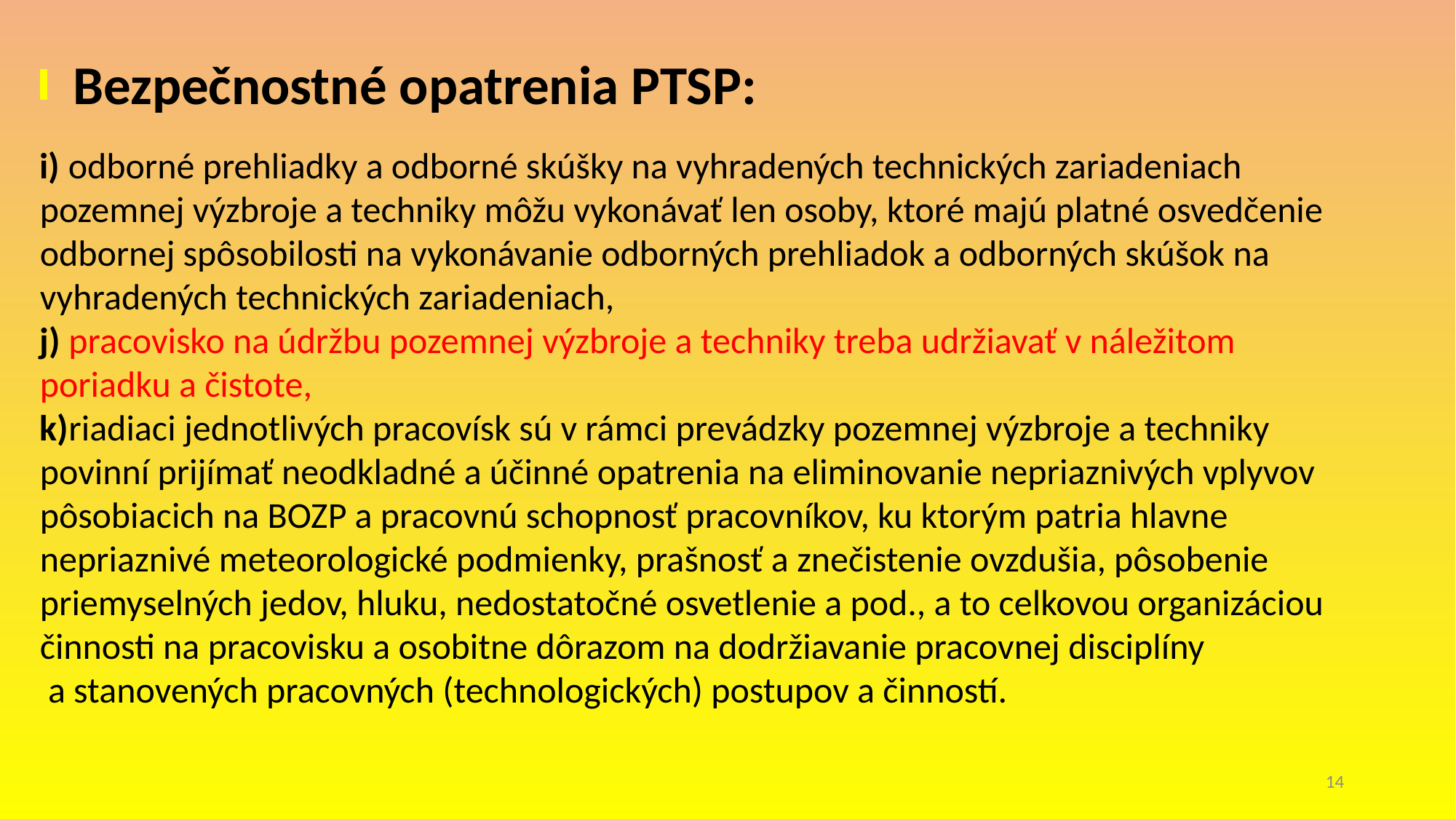

Bezpečnostné opatrenia PTSP:
i) odborné prehliadky a odborné skúšky na vyhradených technických zariadeniach pozemnej výzbroje a techniky môžu vykonávať len osoby, ktoré majú platné osvedčenie odbornej spôsobilosti na vykonávanie odborných prehliadok a odborných skúšok na vyhradených technických zariadeniach,
j) pracovisko na údržbu pozemnej výzbroje a techniky treba udržiavať v náležitom poriadku a čistote,
k)riadiaci jednotlivých pracovísk sú v rámci prevádzky pozemnej výzbroje a techniky povinní prijímať neodkladné a účinné opatrenia na eliminovanie nepriaznivých vplyvov pôsobiacich na BOZP a pracovnú schopnosť pracovníkov, ku ktorým patria hlavne nepriaznivé meteorologické podmienky, prašnosť a znečistenie ovzdušia, pôsobenie priemyselných jedov, hluku, nedostatočné osvetlenie a pod., a to celkovou organizáciou činnosti na pracovisku a osobitne dôrazom na dodržiavanie pracovnej disciplíny
 a stanovených pracovných (technologických) postupov a činností.
14